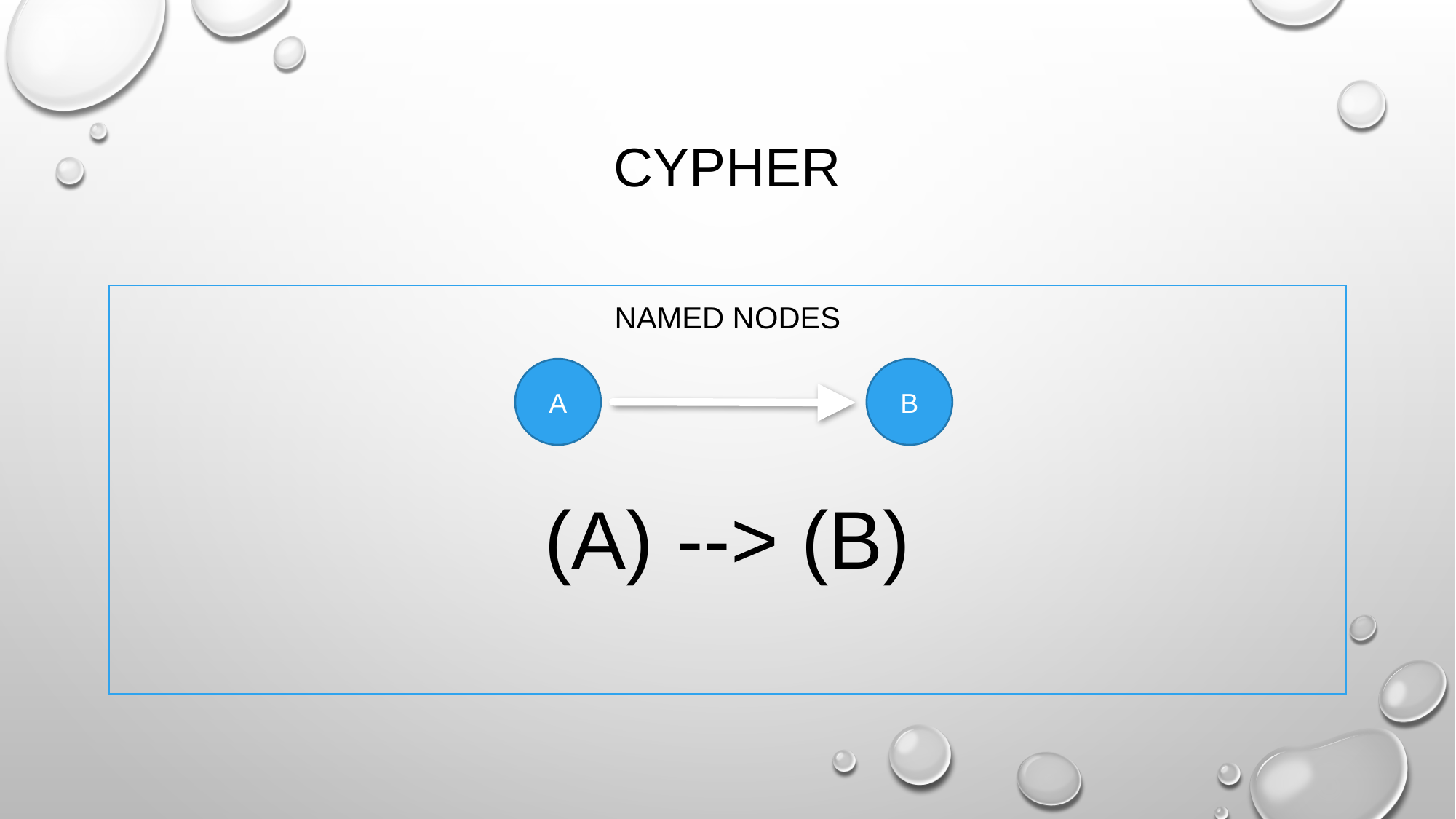

# Cypher
Named Nodes

(A) --> (b)

A
B